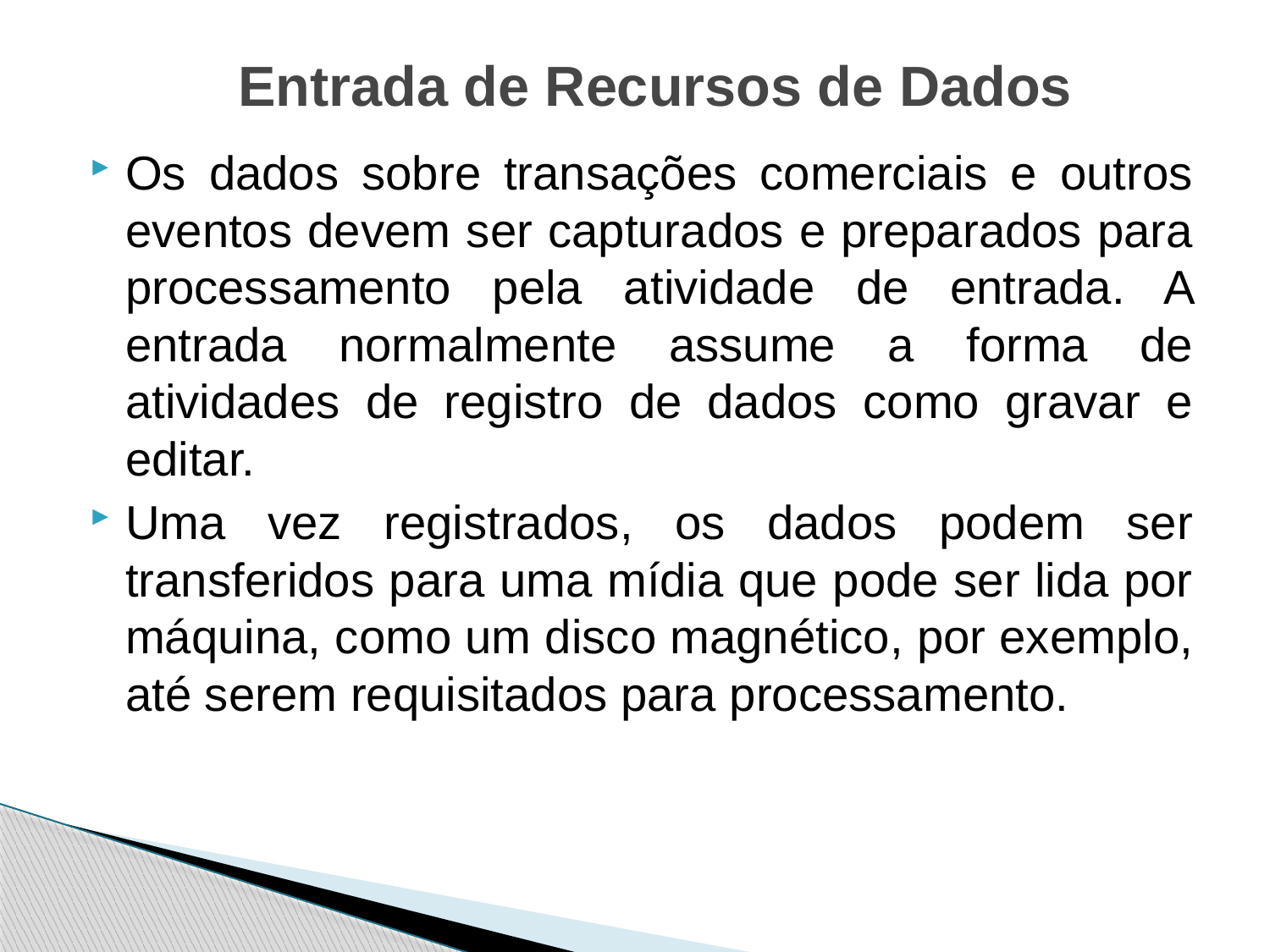

# Entrada de Recursos de Dados
Os dados sobre transações comerciais e outros eventos devem ser capturados e preparados para processamento pela atividade de entrada. A entrada normalmente assume a forma de atividades de registro de dados como gravar e editar.
Uma vez registrados, os dados podem ser transferidos para uma mídia que pode ser lida por máquina, como um disco magnético, por exemplo, até serem requisitados para processamento.